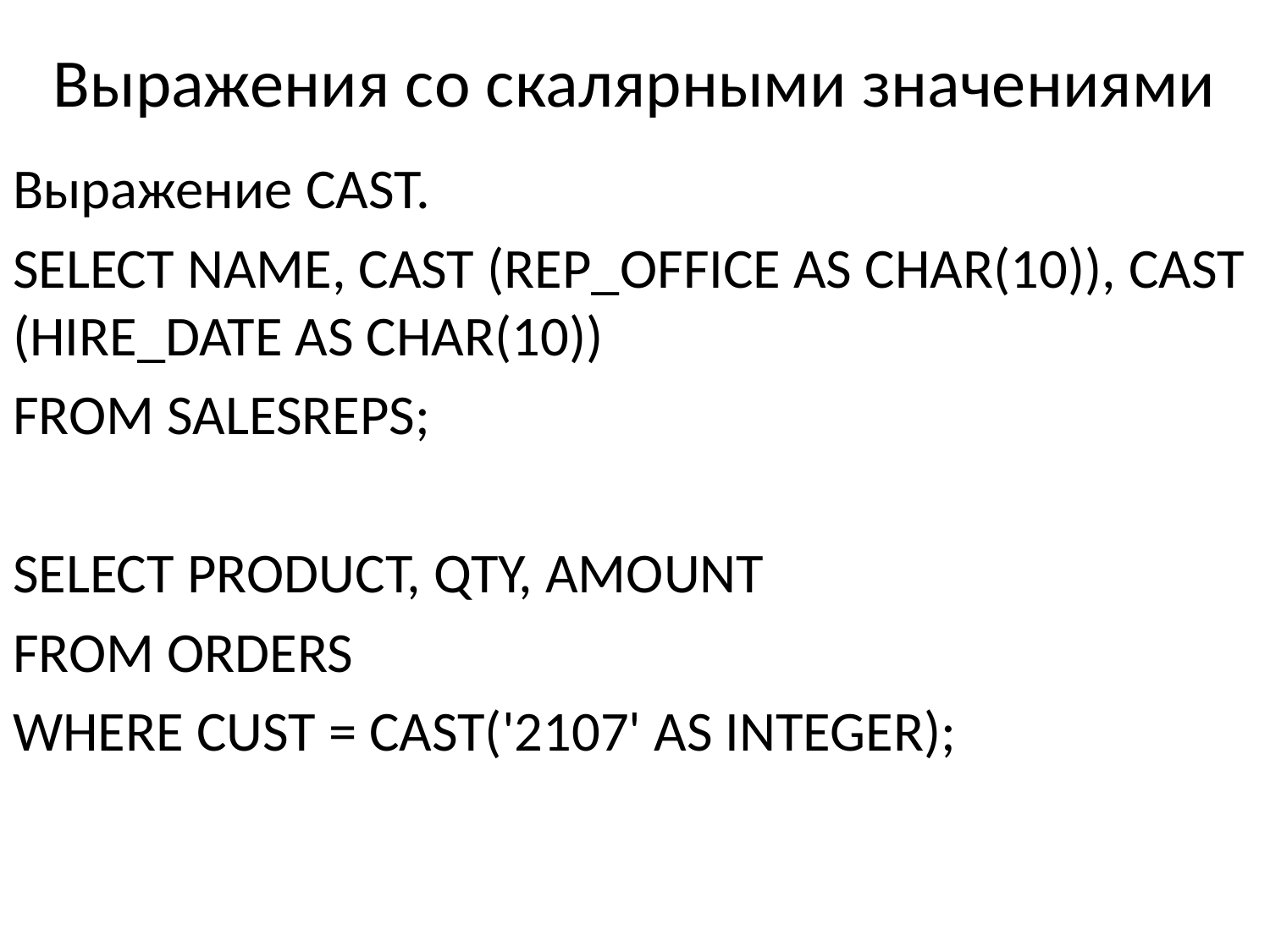

# Выражения со скалярными значениями
Выражение CAST.
SELECT NAME, CAST (REP_OFFICE AS CHAR(10)), CAST (HIRE_DATE AS CHAR(10))
FROM SALESREPS;

SELECT PRODUCT, QTY, AMOUNT
FROM ORDERS
WHERE CUST = CAST('2107' AS INTEGER);